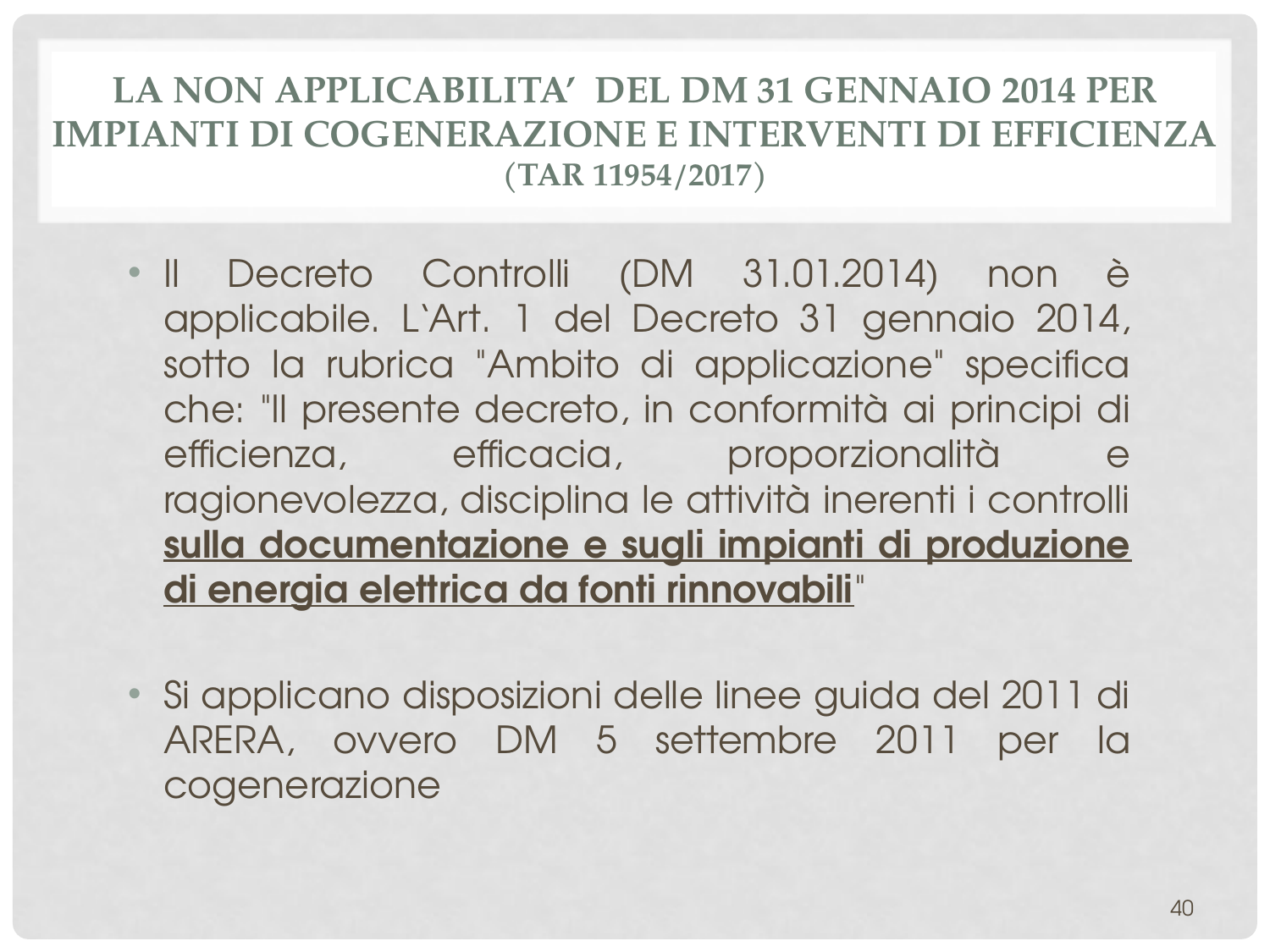

# LA NON APPLICABILITA’  DEL DM 31 GENNAIO 2014 per impianti di cogenerazione e interventi di efficienza (TAR 11954/2017)
Il Decreto Controlli (DM 31.01.2014) non è applicabile. L‘Art. 1 del Decreto 31 gennaio 2014, sotto la rubrica "Ambito di applicazione" specifica che: "Il presente decreto, in conformità ai principi di efficienza, efficacia, proporzionalità e ragionevolezza, disciplina le attività inerenti i controlli sulla documentazione e sugli impianti di produzione di energia elettrica da fonti rinnovabili"

Si applicano disposizioni delle linee guida del 2011 di ARERA, ovvero DM 5 settembre 2011 per la cogenerazione

40